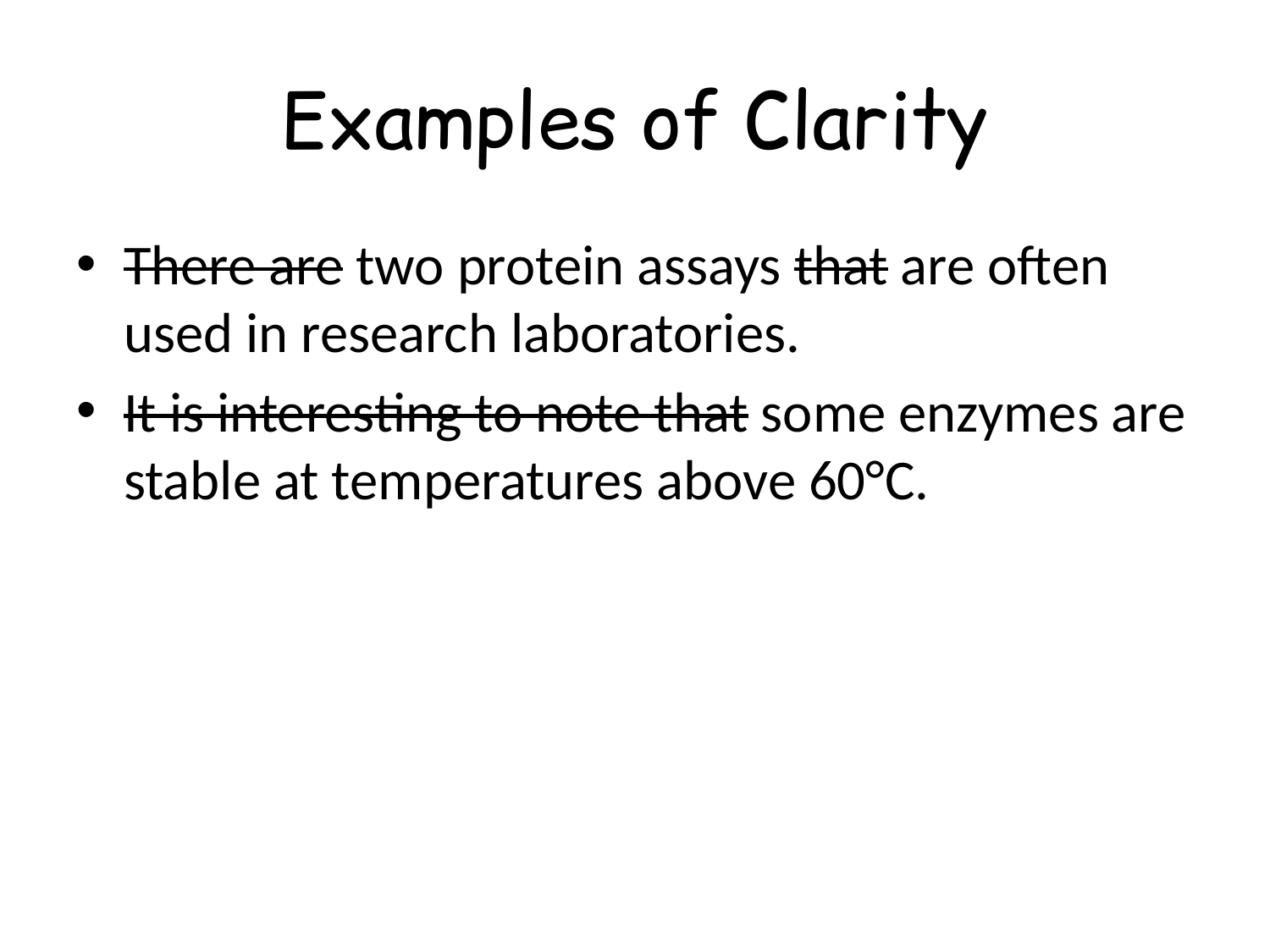

# Examples of Clarity
There are two protein assays that are often used in research laboratories.
It is interesting to note that some enzymes are stable at temperatures above 60°C.